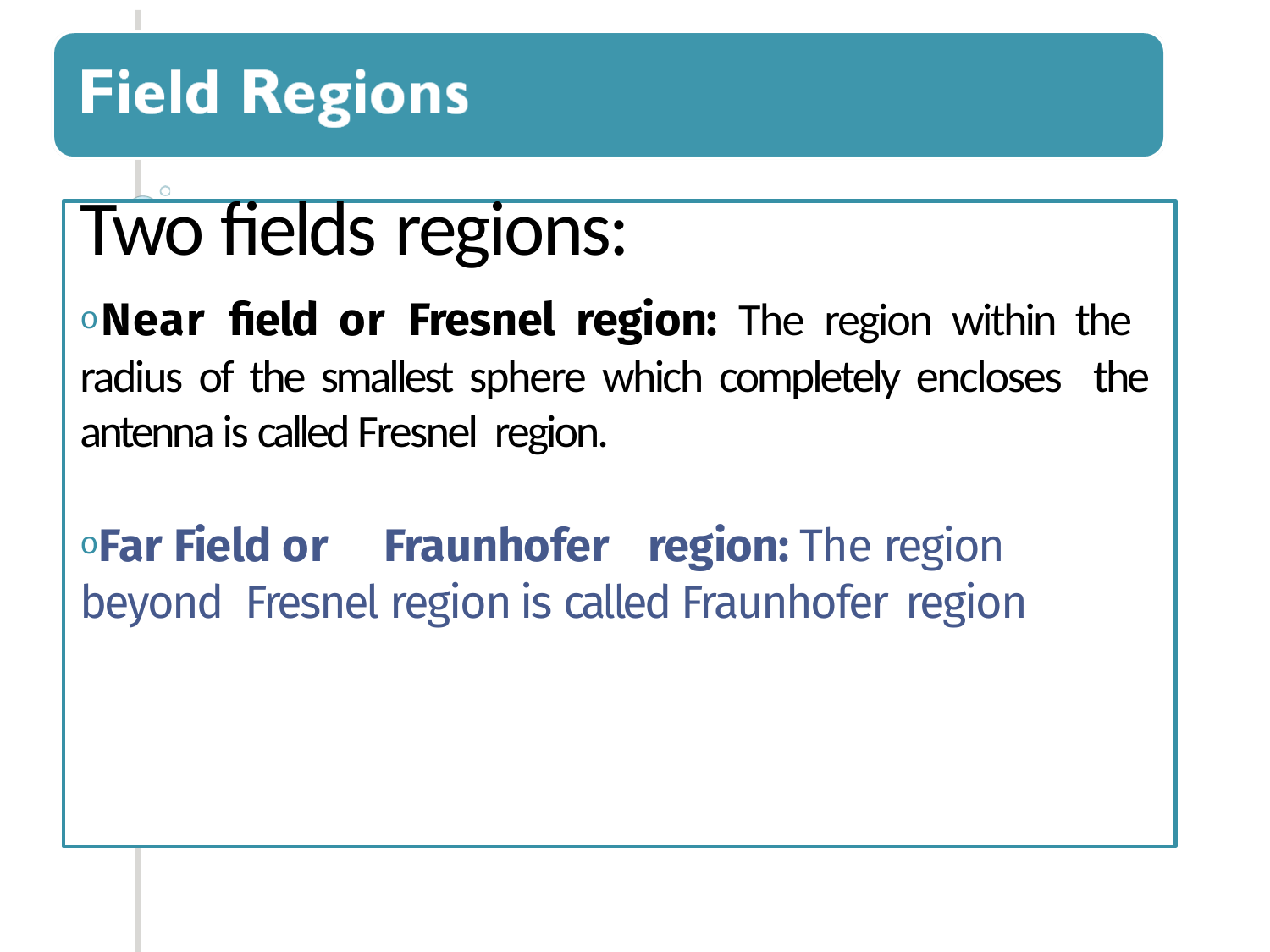

# Two fields regions:
oNear field or Fresnel region: The region within the  radius of the smallest sphere which completely encloses  the antenna is called Fresnel region.

oFar Field or	Fraunhofer	region: The region beyond  Fresnel region is called Fraunhofer region